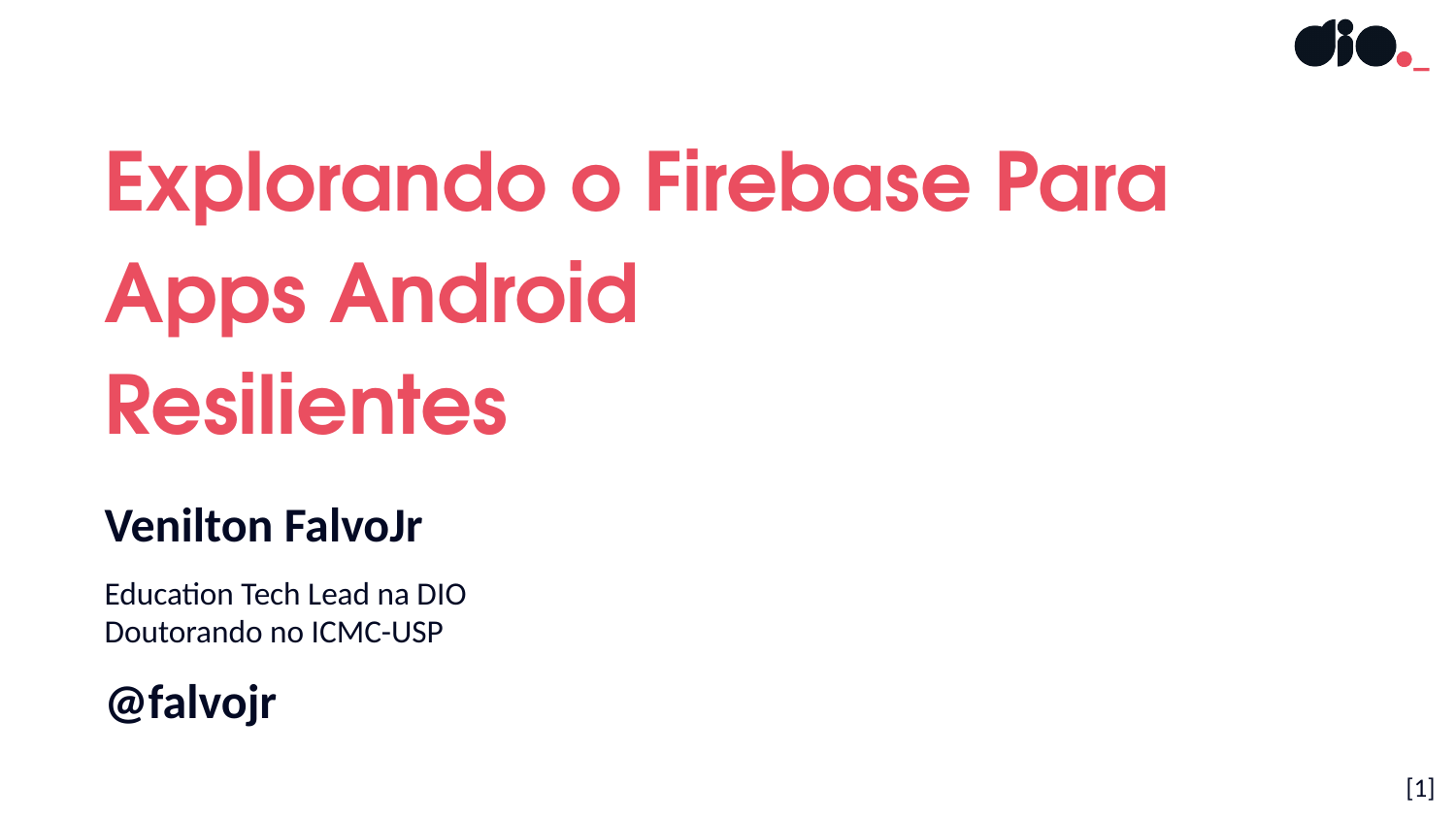

Explorando o Firebase Para
Apps Android
Resilientes
Venilton FalvoJr
Education Tech Lead na DIO
Doutorando no ICMC-USP
@falvojr
[1]